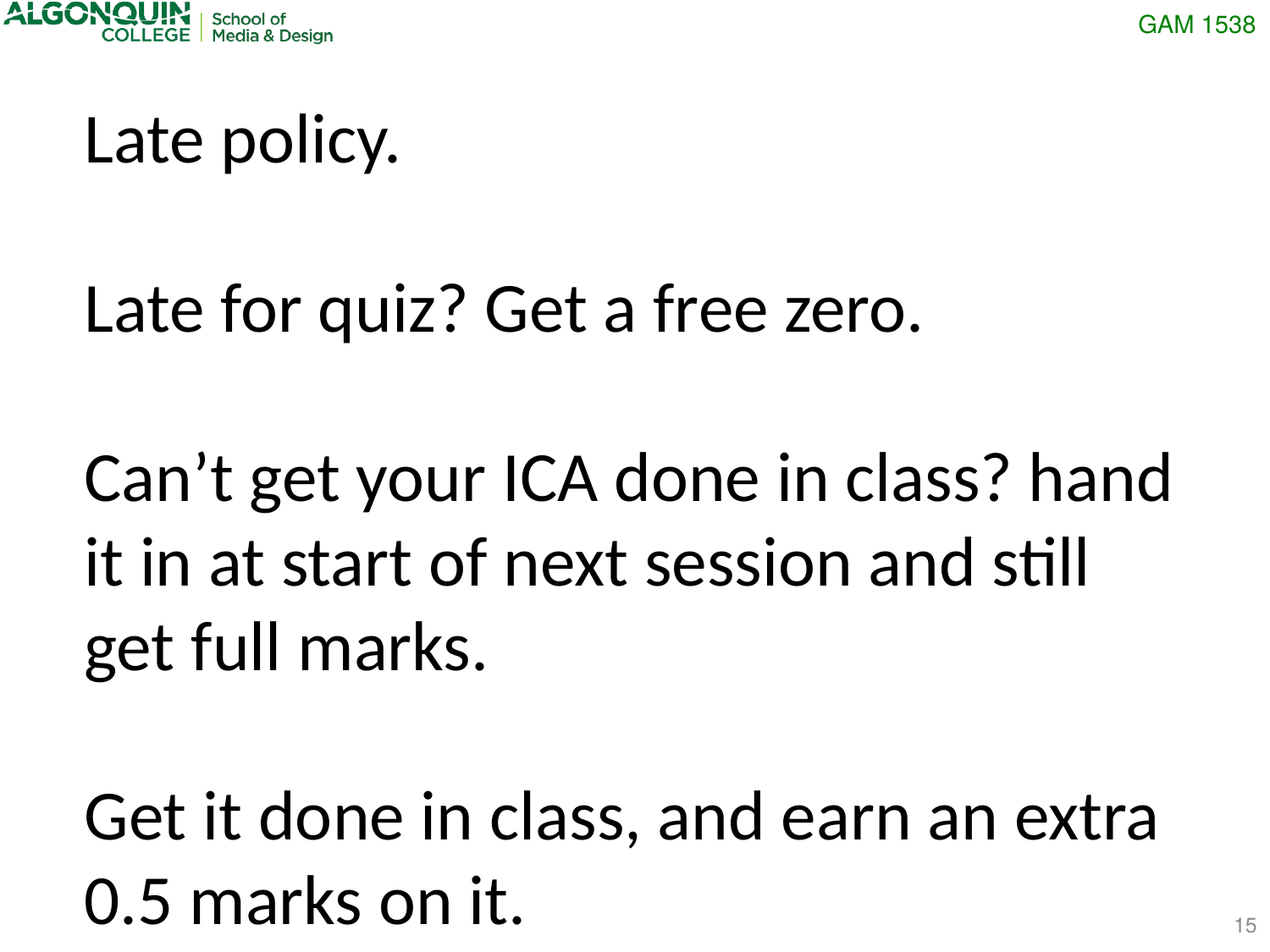

Late policy.

Late for quiz? Get a free zero.

Can’t get your ICA done in class? hand it in at start of next session and still get full marks.

Get it done in class, and earn an extra 0.5 marks on it.
15